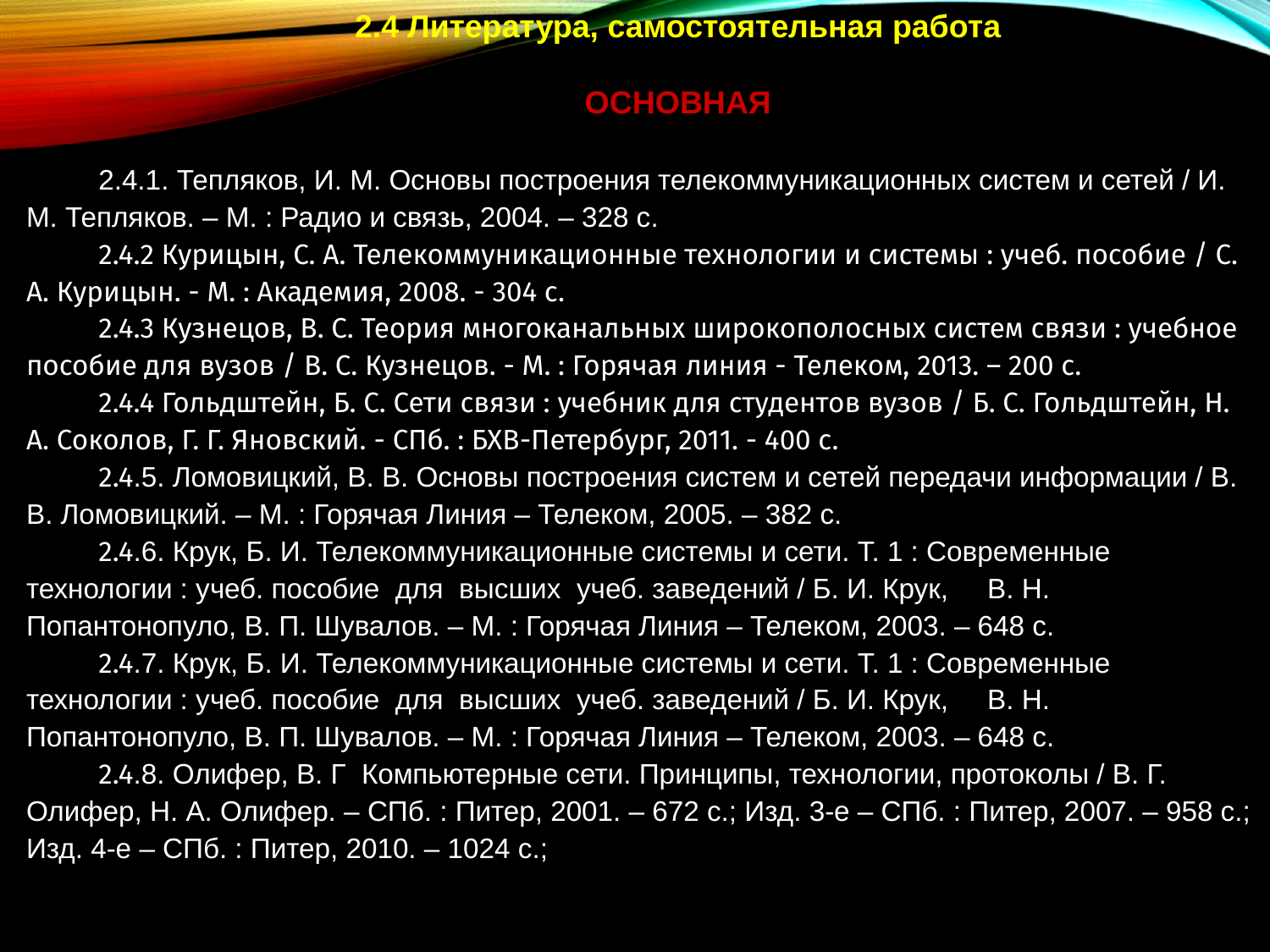

2.4 Литература, самостоятельная работа

ОСНОВНАЯ

2.4.1. Тепляков, И. М. Основы построения телекоммуникационных систем и сетей / И. М. Тепляков. – М. : Радио и связь, 2004. – 328 с.
2.4.2 Курицын, С. А. Телекоммуникационные технологии и системы : учеб. пособие / С. А. Курицын. - М. : Академия, 2008. - 304 с.
2.4.3 Кузнецов, В. С. Теория многоканальных широкополосных систем связи : учебное пособие для вузов / В. С. Кузнецов. - М. : Горячая линия - Телеком, 2013. – 200 с.
2.4.4 Гольдштейн, Б. С. Сети связи : учебник для студентов вузов / Б. С. Гольдштейн, Н. А. Соколов, Г. Г. Яновский. - СПб. : БХВ-Петербург, 2011. - 400 с.
2.4.5. Ломовицкий, В. В. Основы построения систем и сетей передачи информации / В. В. Ломовицкий. – М. : Горячая Линия – Телеком, 2005. – 382 с.
2.4.6. Крук, Б. И. Телекоммуникационные системы и сети. Т. 1 : Современные  технологии : учеб. пособие  для  высших  учеб. заведений / Б. И. Крук,     В. Н. Попантонопуло, В. П. Шувалов. – М. : Горячая Линия – Телеком, 2003. – 648 с.
2.4.7. Крук, Б. И. Телекоммуникационные системы и сети. Т. 1 : Современные  технологии : учеб. пособие  для  высших  учеб. заведений / Б. И. Крук,     В. Н. Попантонопуло, В. П. Шувалов. – М. : Горячая Линия – Телеком, 2003. – 648 с.
2.4.8. Олифер, В. Г  Компьютерные сети. Принципы, технологии, протоколы / В. Г. Олифер, Н. А. Олифер. – СПб. : Питер, 2001. – 672 с.; Изд. 3-е – СПб. : Питер, 2007. – 958 с.; Изд. 4-е – СПб. : Питер, 2010. – 1024 с.;